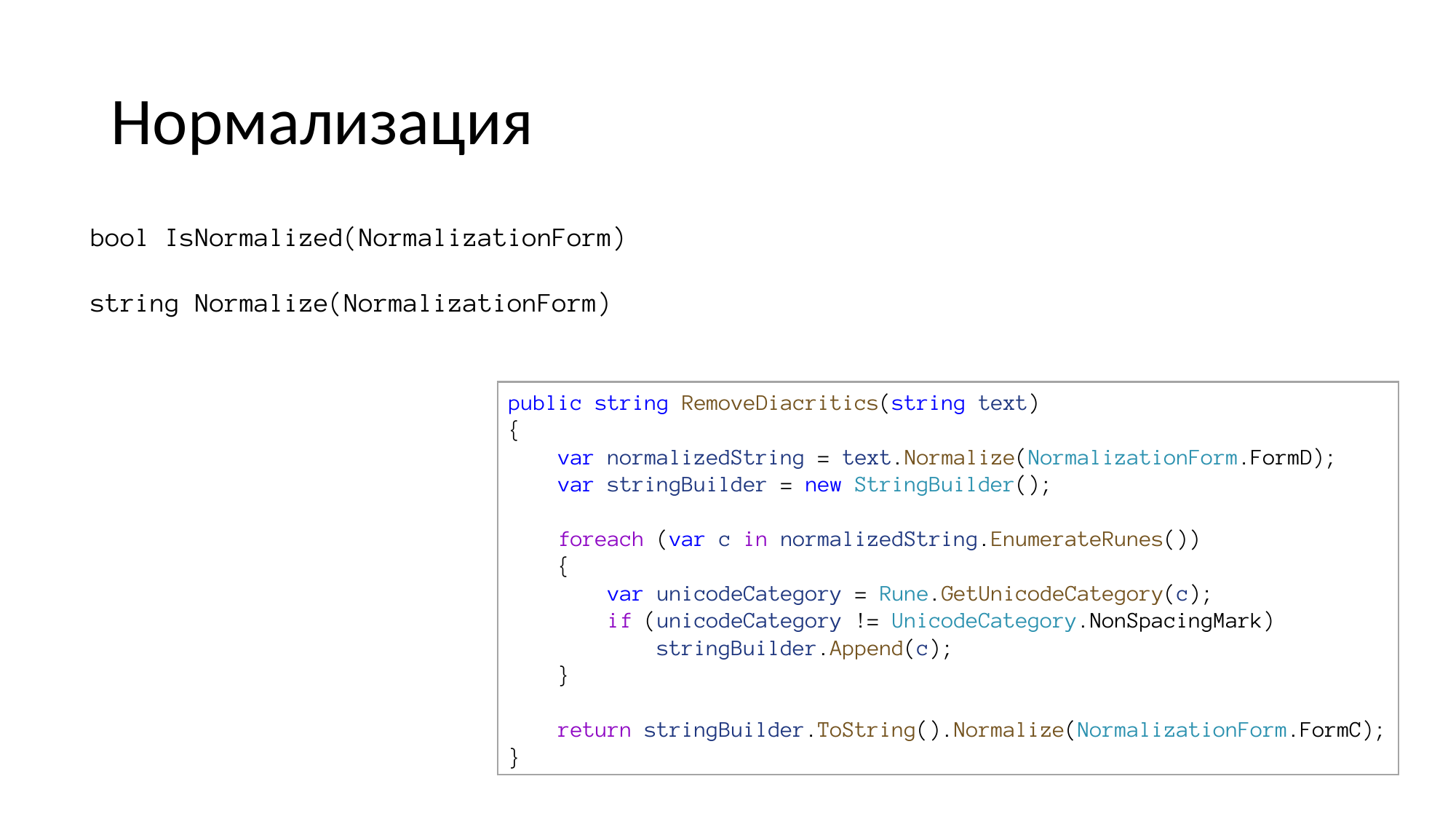

# Нормализация
bool IsNormalized(NormalizationForm)

string Normalize(NormalizationForm)
public string RemoveDiacritics(string text)
{
    var normalizedString = text.Normalize(NormalizationForm.FormD);
    var stringBuilder = new StringBuilder();
    foreach (var c in normalizedString.EnumerateRunes())
    {
        var unicodeCategory = Rune.GetUnicodeCategory(c);
        if (unicodeCategory != UnicodeCategory.NonSpacingMark)
            stringBuilder.Append(c);
    }
    return stringBuilder.ToString().Normalize(NormalizationForm.FormC);
}